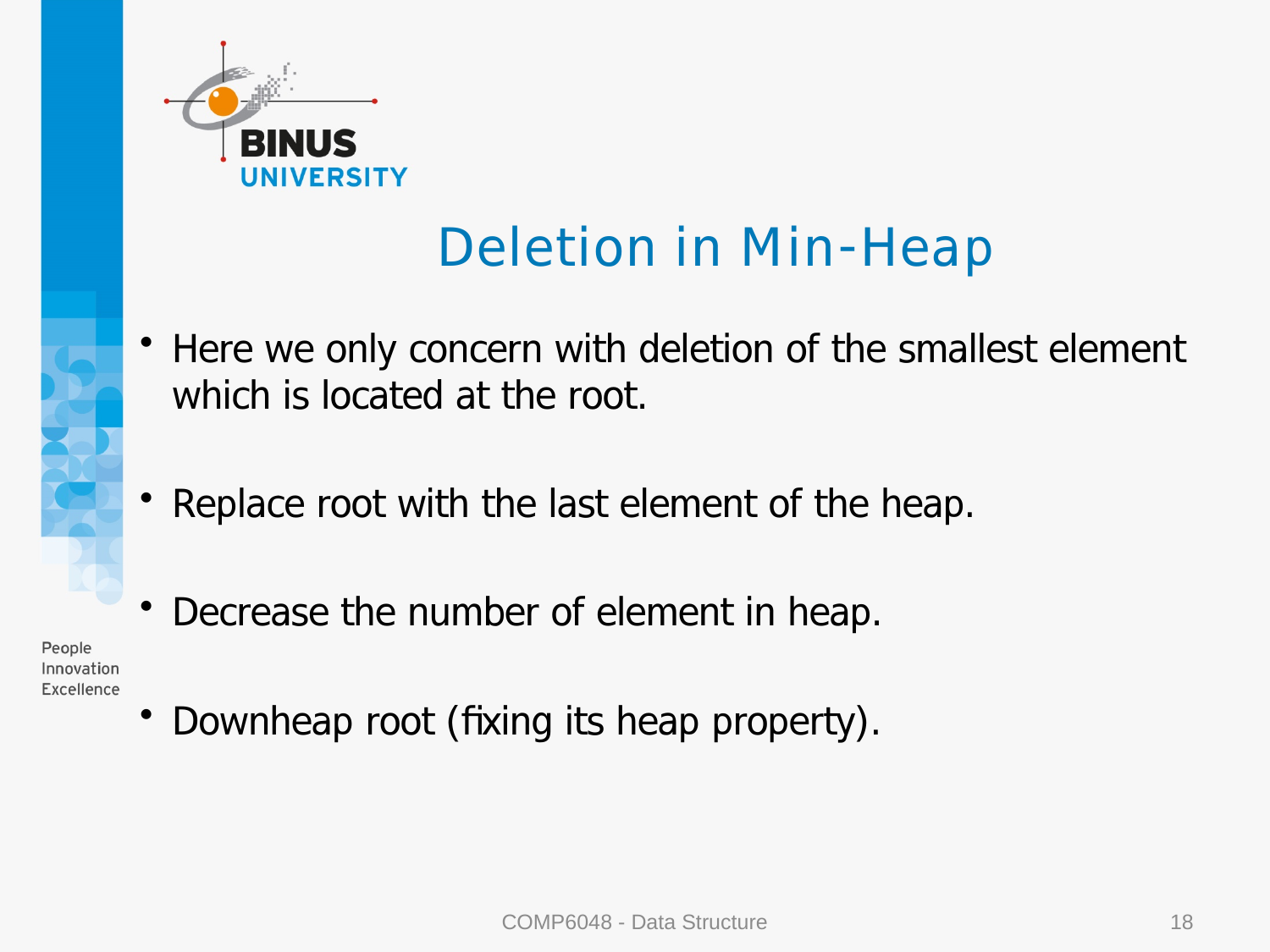

# Deletion in Min-Heap
Here we only concern with deletion of the smallest element which is located at the root.

Replace root with the last element of the heap.

Decrease the number of element in heap.

Downheap root (fixing its heap property).
COMP6048 - Data Structure
18